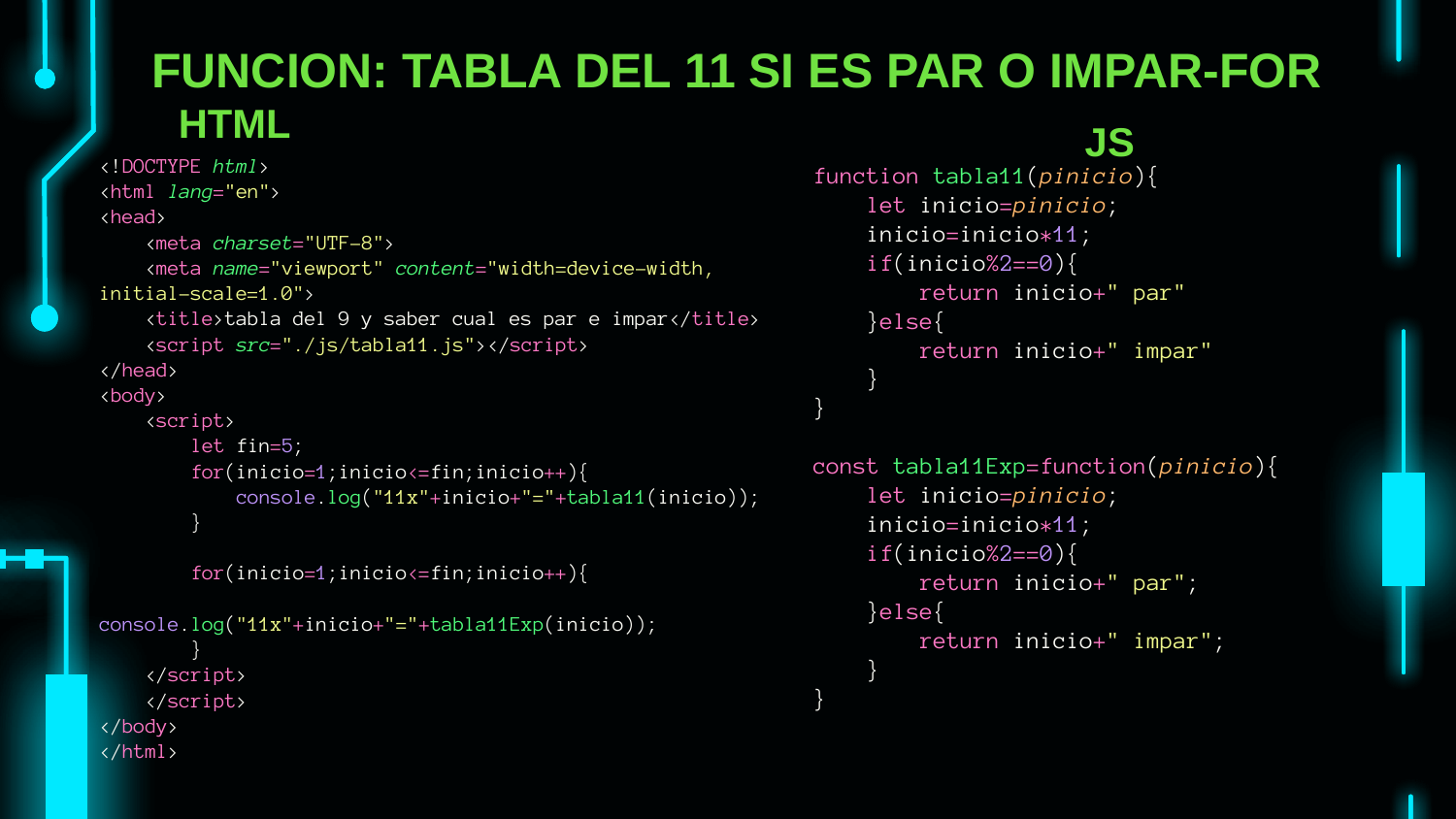

# FUNCION: TABLA DEL 11 SI ES PAR O IMPAR-FOR
HTML
JS
<!DOCTYPE html>
<html lang="en">
<head>
    <meta charset="UTF-8">
    <meta name="viewport" content="width=device-width, initial-scale=1.0">
    <title>tabla del 9 y saber cual es par e impar</title>
    <script src="./js/tabla11.js"></script>
</head>
<body>
    <script>
        let fin=5;
        for(inicio=1;inicio<=fin;inicio++){
            console.log("11x"+inicio+"="+tabla11(inicio));
        }
        for(inicio=1;inicio<=fin;inicio++){
            console.log("11x"+inicio+"="+tabla11Exp(inicio));
        }
    </script>
    </script>
</body>
</html>
function tabla11(pinicio){
    let inicio=pinicio;
    inicio=inicio*11;
    if(inicio%2==0){
        return inicio+" par"
    }else{
        return inicio+" impar"
    }
}
const tabla11Exp=function(pinicio){
    let inicio=pinicio;
    inicio=inicio*11;
    if(inicio%2==0){
        return inicio+" par";
    }else{
        return inicio+" impar";
    }
}